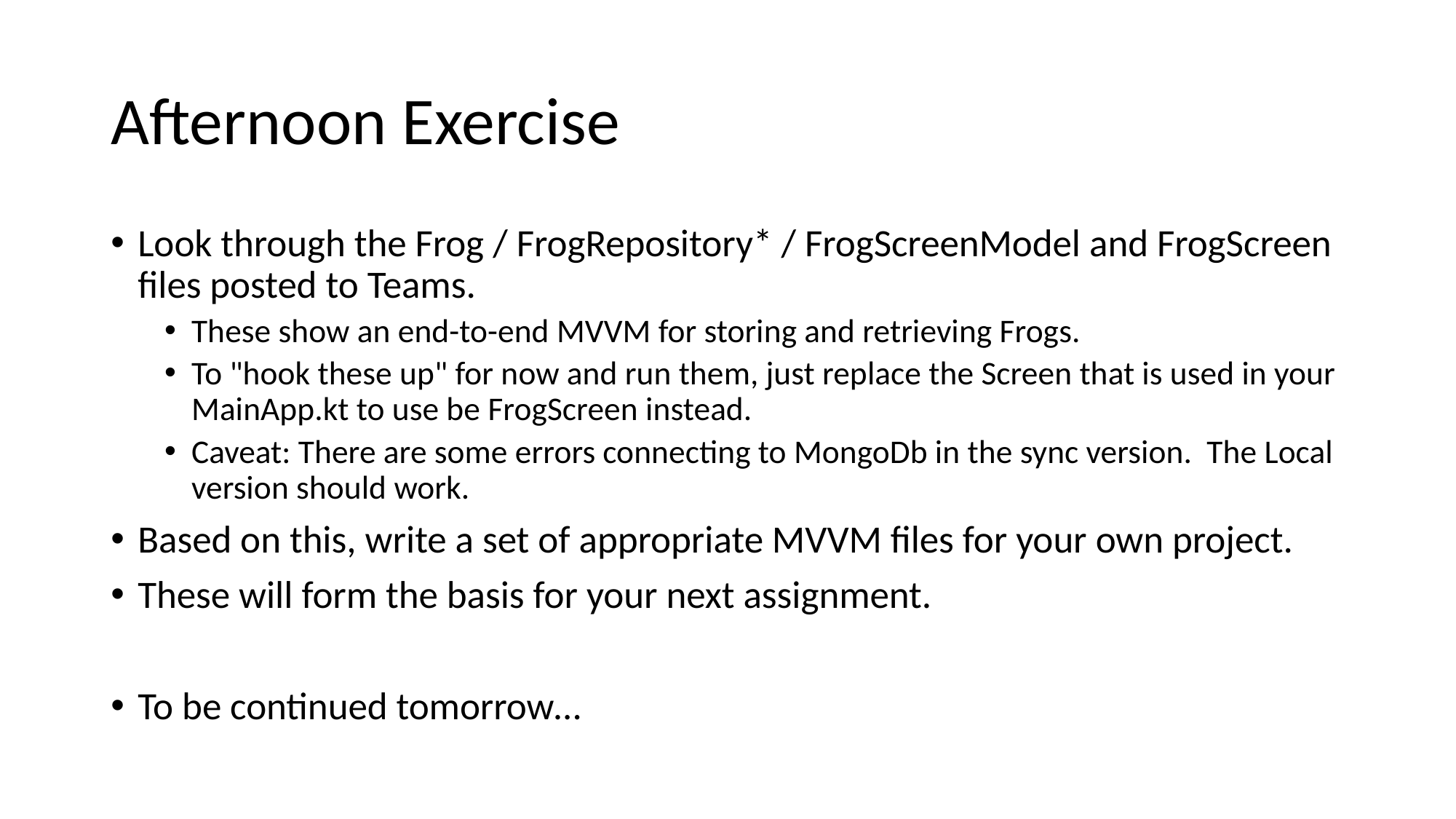

# Afternoon Exercise
Look through the Frog / FrogRepository* / FrogScreenModel and FrogScreen files posted to Teams.
These show an end-to-end MVVM for storing and retrieving Frogs.
To "hook these up" for now and run them, just replace the Screen that is used in your MainApp.kt to use be FrogScreen instead.
Caveat: There are some errors connecting to MongoDb in the sync version.  The Local version should work.
Based on this, write a set of appropriate MVVM files for your own project.
These will form the basis for your next assignment.

To be continued tomorrow…